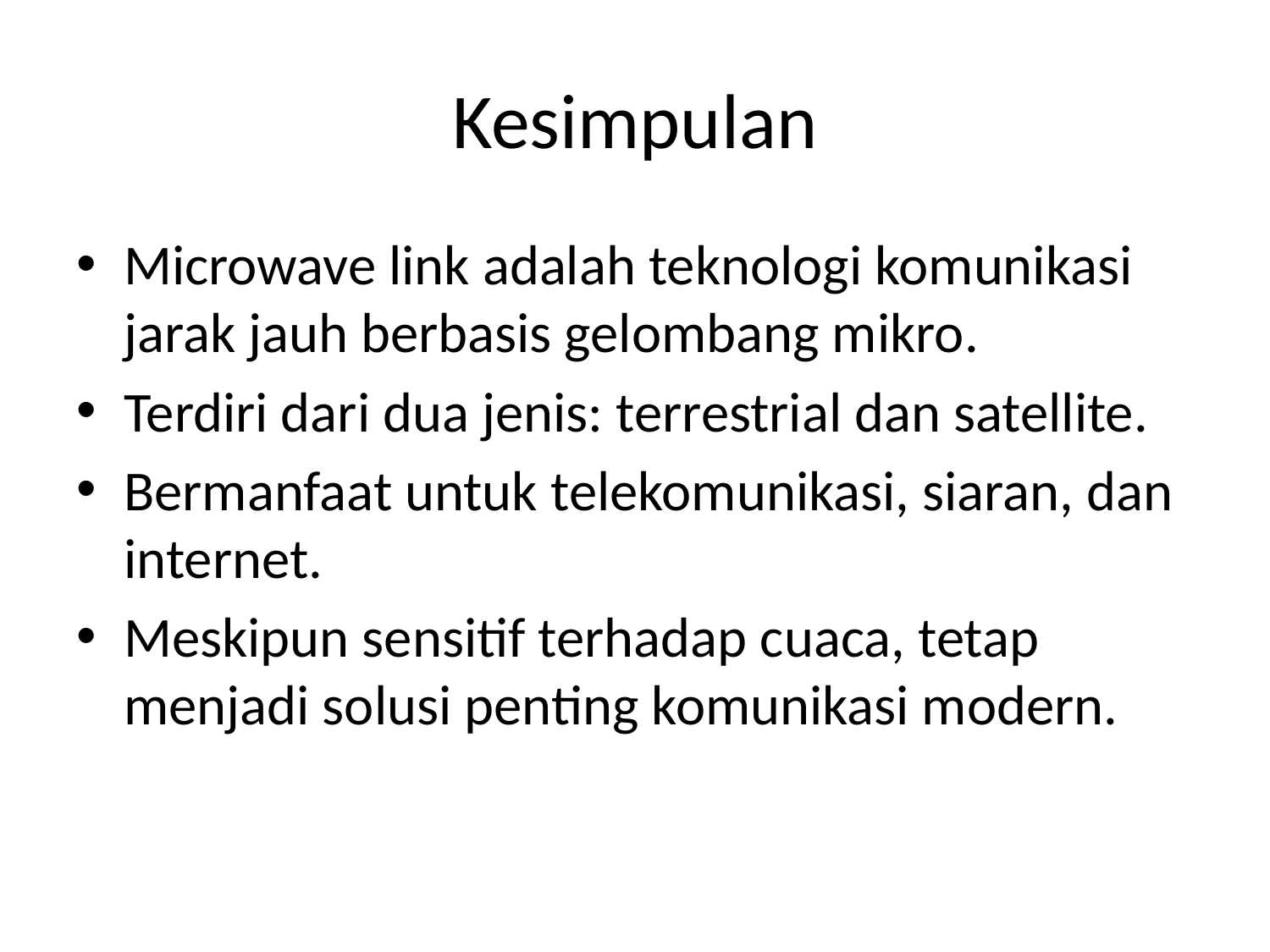

# Kesimpulan
Microwave link adalah teknologi komunikasi jarak jauh berbasis gelombang mikro.
Terdiri dari dua jenis: terrestrial dan satellite.
Bermanfaat untuk telekomunikasi, siaran, dan internet.
Meskipun sensitif terhadap cuaca, tetap menjadi solusi penting komunikasi modern.